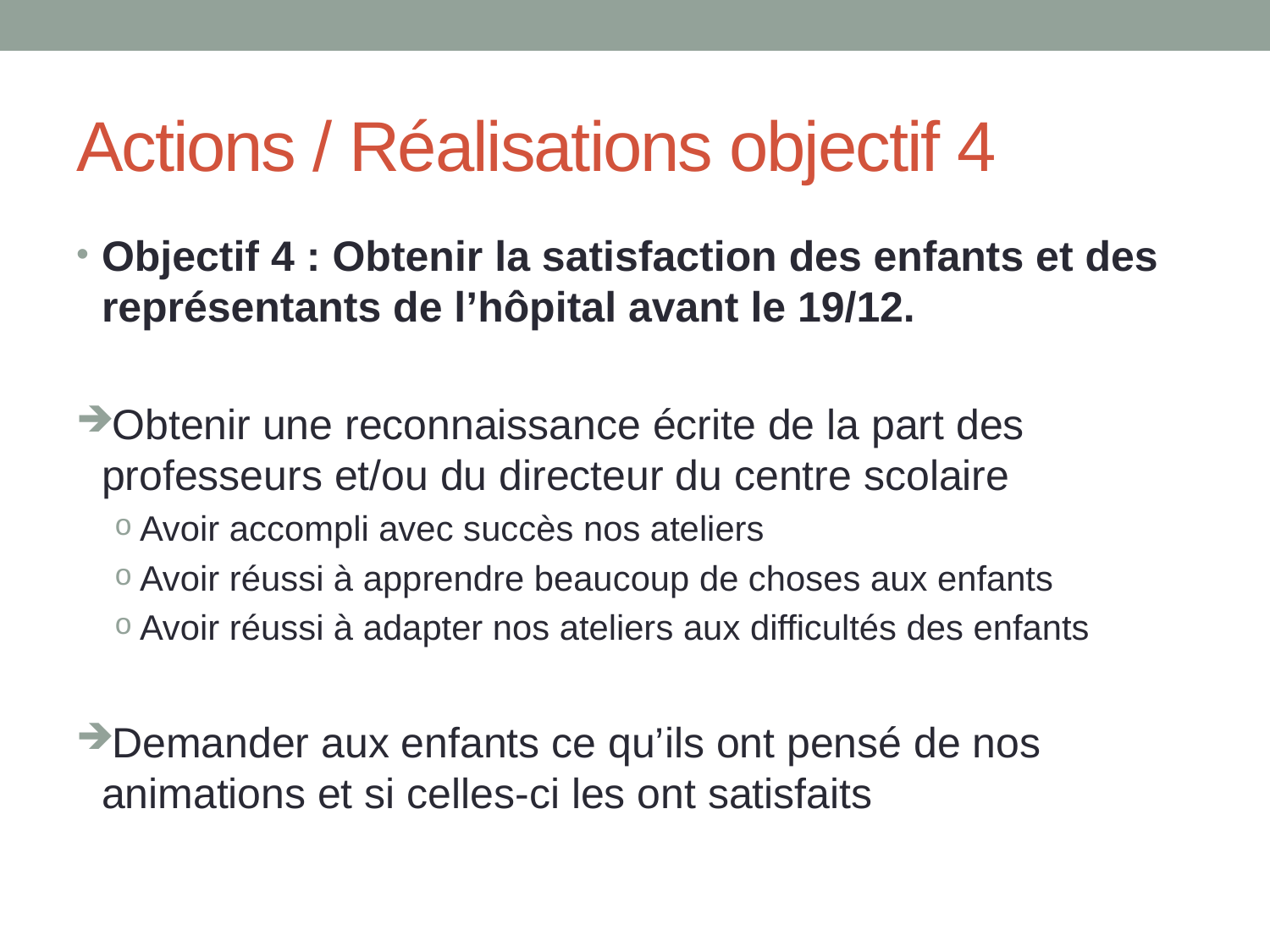

# Actions / Réalisations objectif 4
Objectif 4 : Obtenir la satisfaction des enfants et des représentants de l’hôpital avant le 19/12.

Obtenir une reconnaissance écrite de la part des professeurs et/ou du directeur du centre scolaire
Avoir accompli avec succès nos ateliers
Avoir réussi à apprendre beaucoup de choses aux enfants
Avoir réussi à adapter nos ateliers aux difficultés des enfants

Demander aux enfants ce qu’ils ont pensé de nos animations et si celles-ci les ont satisfaits